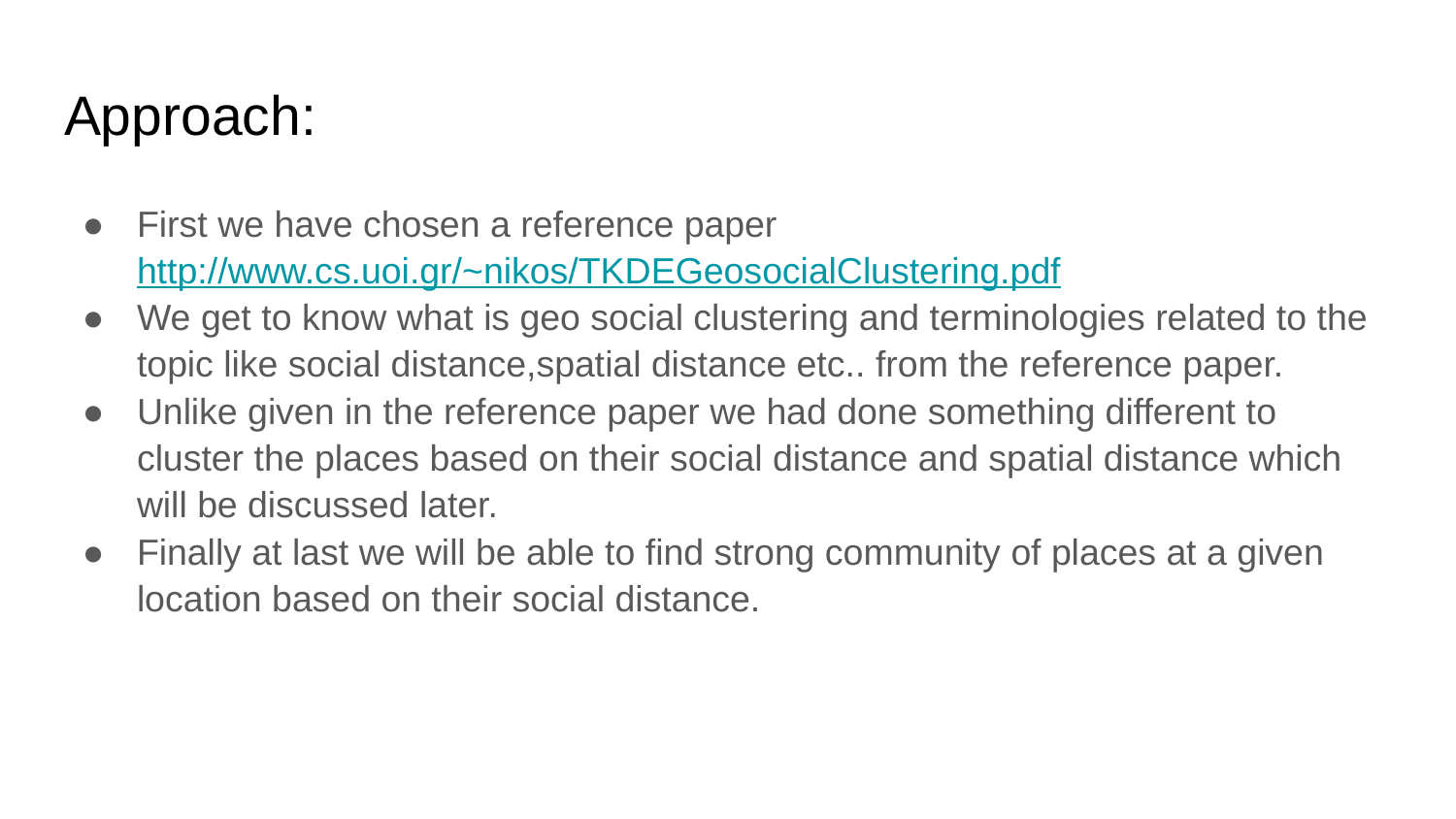

# Approach:
First we have chosen a reference paper http://www.cs.uoi.gr/~nikos/TKDEGeosocialClustering.pdf
We get to know what is geo social clustering and terminologies related to the topic like social distance,spatial distance etc.. from the reference paper.
Unlike given in the reference paper we had done something different to cluster the places based on their social distance and spatial distance which will be discussed later.
Finally at last we will be able to find strong community of places at a given location based on their social distance.